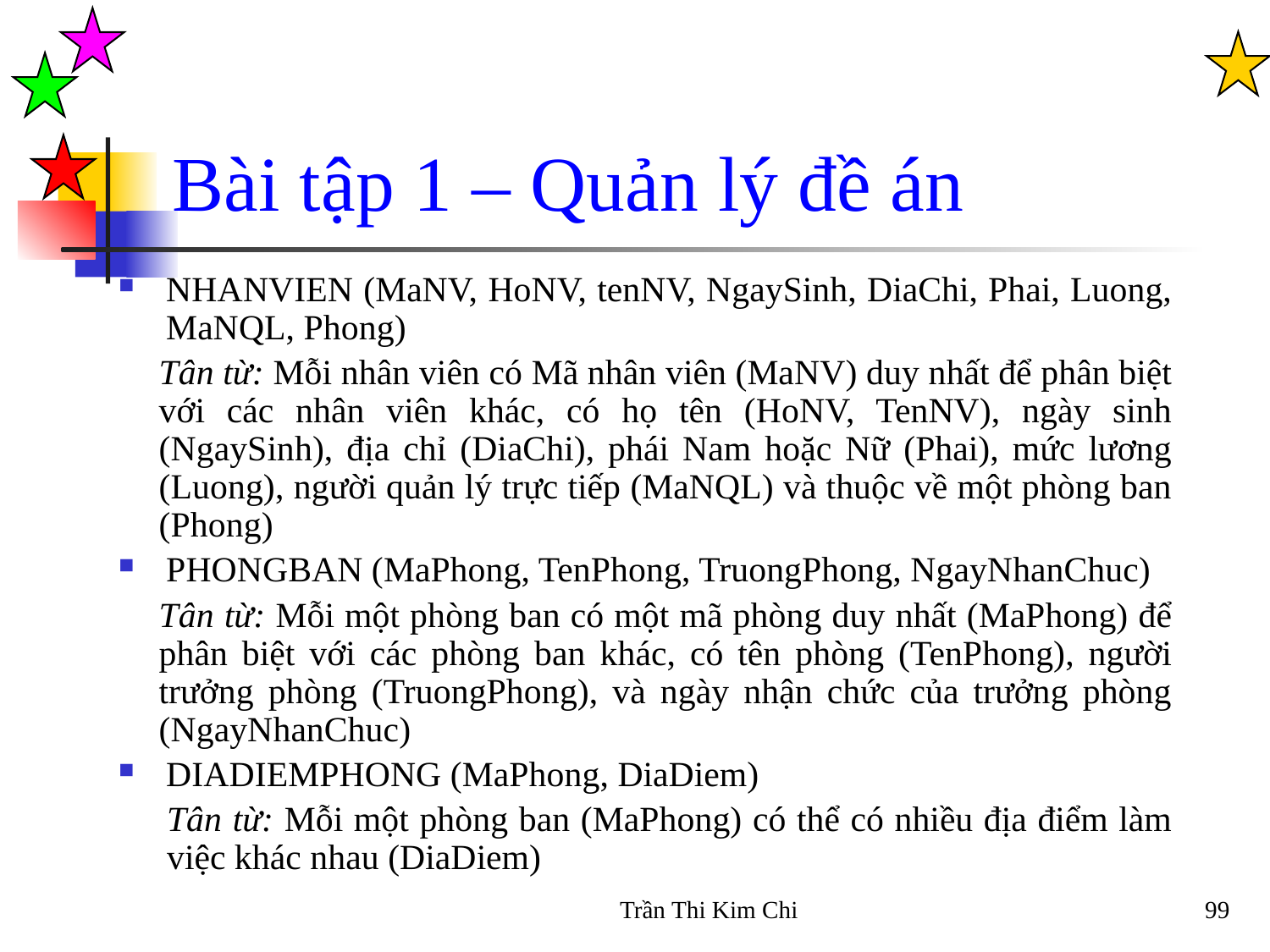

# Bài tập 1 – Quản lý đề án
NHANVIEN (MaNV, HoNV, tenNV, NgaySinh, DiaChi, Phai, Luong, MaNQL, Phong)
Tân từ: Mỗi nhân viên có Mã nhân viên (MaNV) duy nhất để phân biệt với các nhân viên khác, có họ tên (HoNV, TenNV), ngày sinh (NgaySinh), địa chỉ (DiaChi), phái Nam hoặc Nữ (Phai), mức lương (Luong), người quản lý trực tiếp (MaNQL) và thuộc về một phòng ban (Phong)
PHONGBAN (MaPhong, TenPhong, TruongPhong, NgayNhanChuc)
Tân từ: Mỗi một phòng ban có một mã phòng duy nhất (MaPhong) để phân biệt với các phòng ban khác, có tên phòng (TenPhong), người trưởng phòng (TruongPhong), và ngày nhận chức của trưởng phòng (NgayNhanChuc)
DIADIEMPHONG (MaPhong, DiaDiem)
Tân từ: Mỗi một phòng ban (MaPhong) có thể có nhiều địa điểm làm việc khác nhau (DiaDiem)
Trần Thi Kim Chi
99